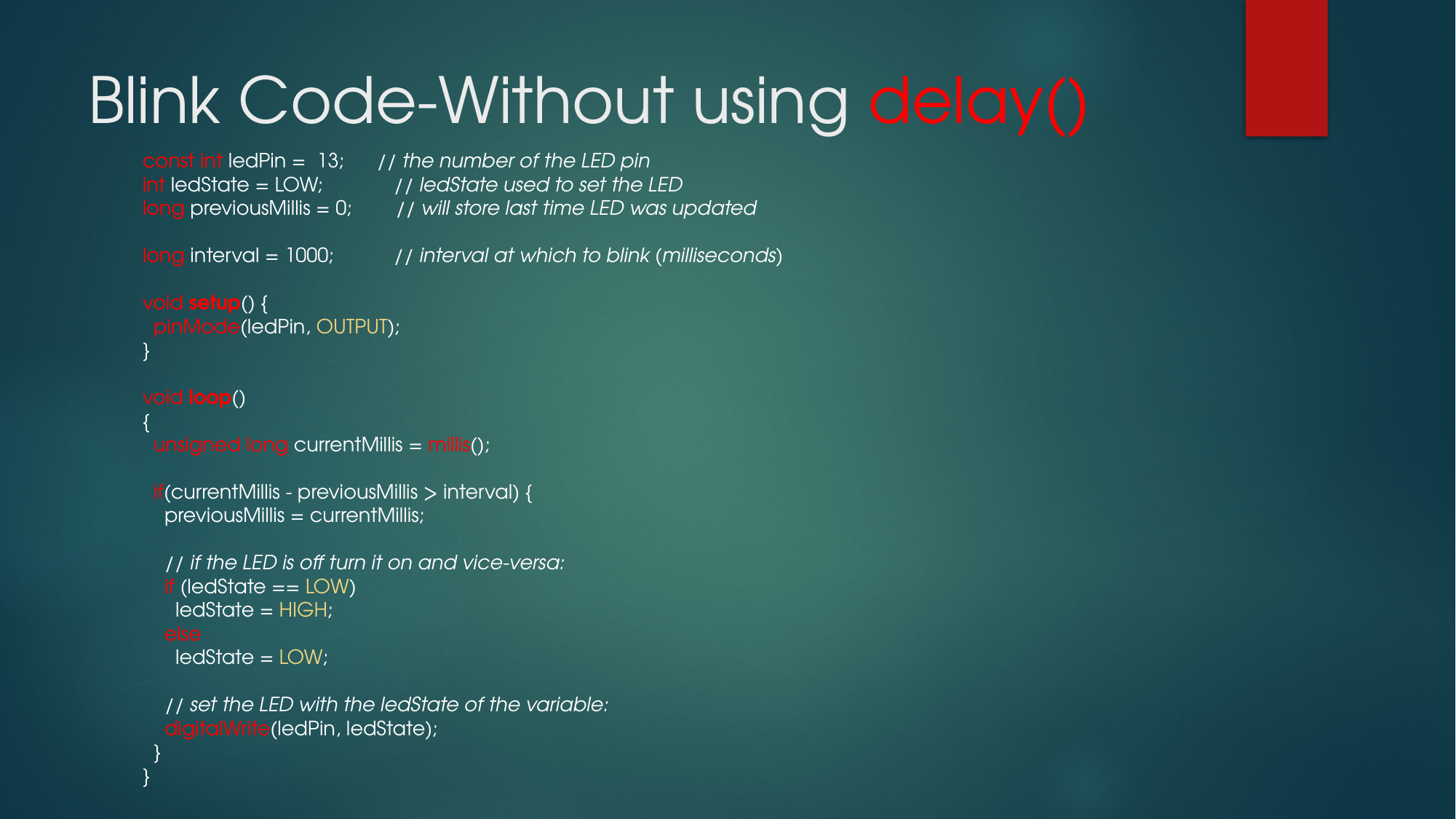

# Blink Code-Without using delay()
const int ledPin =  13;      // the number of the LED pin
int ledState = LOW;             // ledState used to set the LED
long previousMillis = 0;        // will store last time LED was updated
long interval = 1000;           // interval at which to blink (milliseconds)
void setup() {
  pinMode(ledPin, OUTPUT);      
}
void loop()
{
  unsigned long currentMillis = millis();
 
  if(currentMillis - previousMillis > interval) {
    previousMillis = currentMillis;   
    // if the LED is off turn it on and vice-versa:
    if (ledState == LOW)
      ledState = HIGH;
    else
      ledState = LOW;
    // set the LED with the ledState of the variable:
    digitalWrite(ledPin, ledState);
  }
}